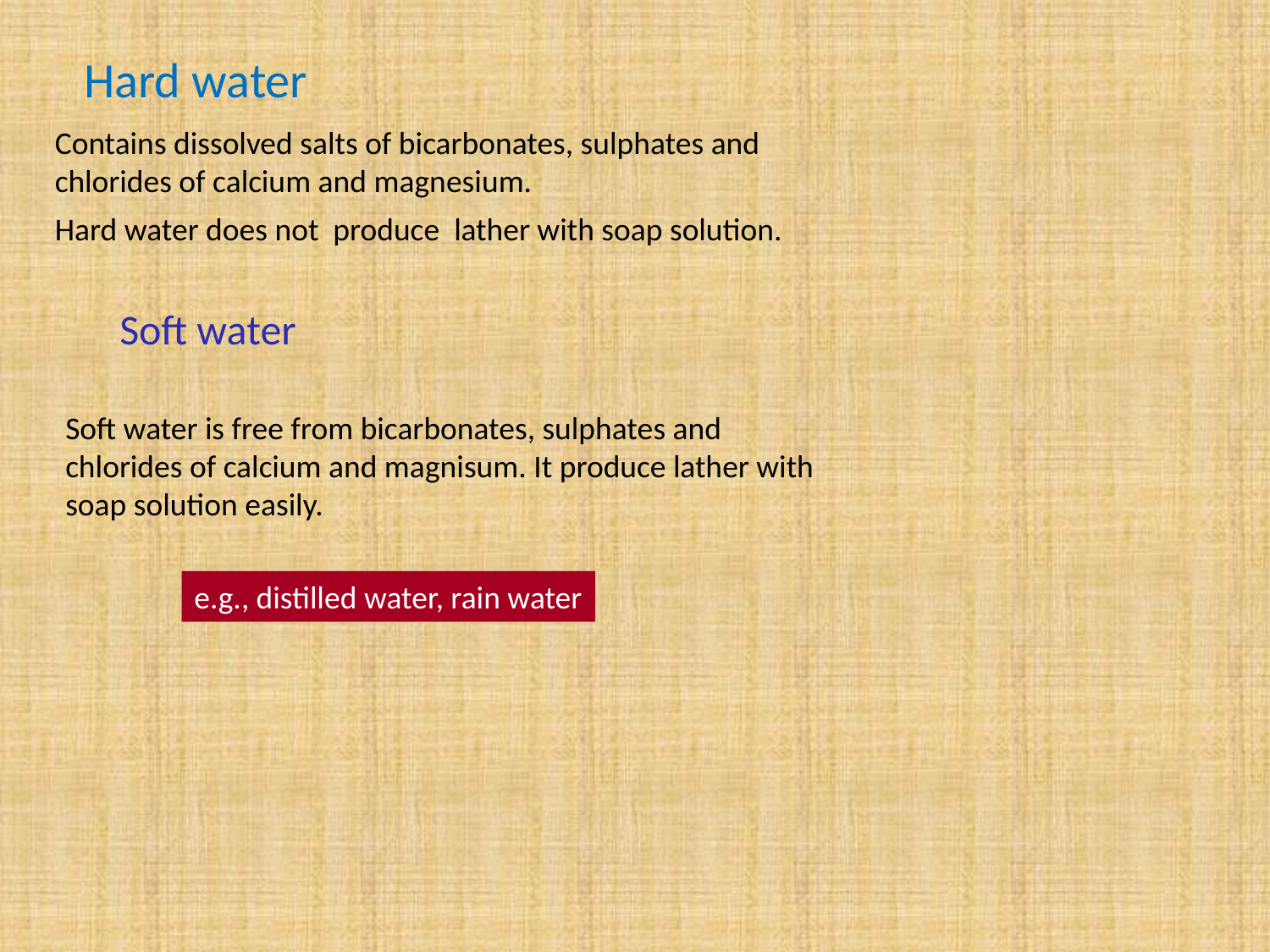

Hard water
Contains dissolved salts of bicarbonates, sulphates and chlorides of calcium and magnesium.
Hard water does not  produce  lather with soap solution.
Soft water
Soft water is free from bicarbonates, sulphates and chlorides of calcium and magnisum. It produce lather with soap solution easily.
e.g., distilled water, rain water